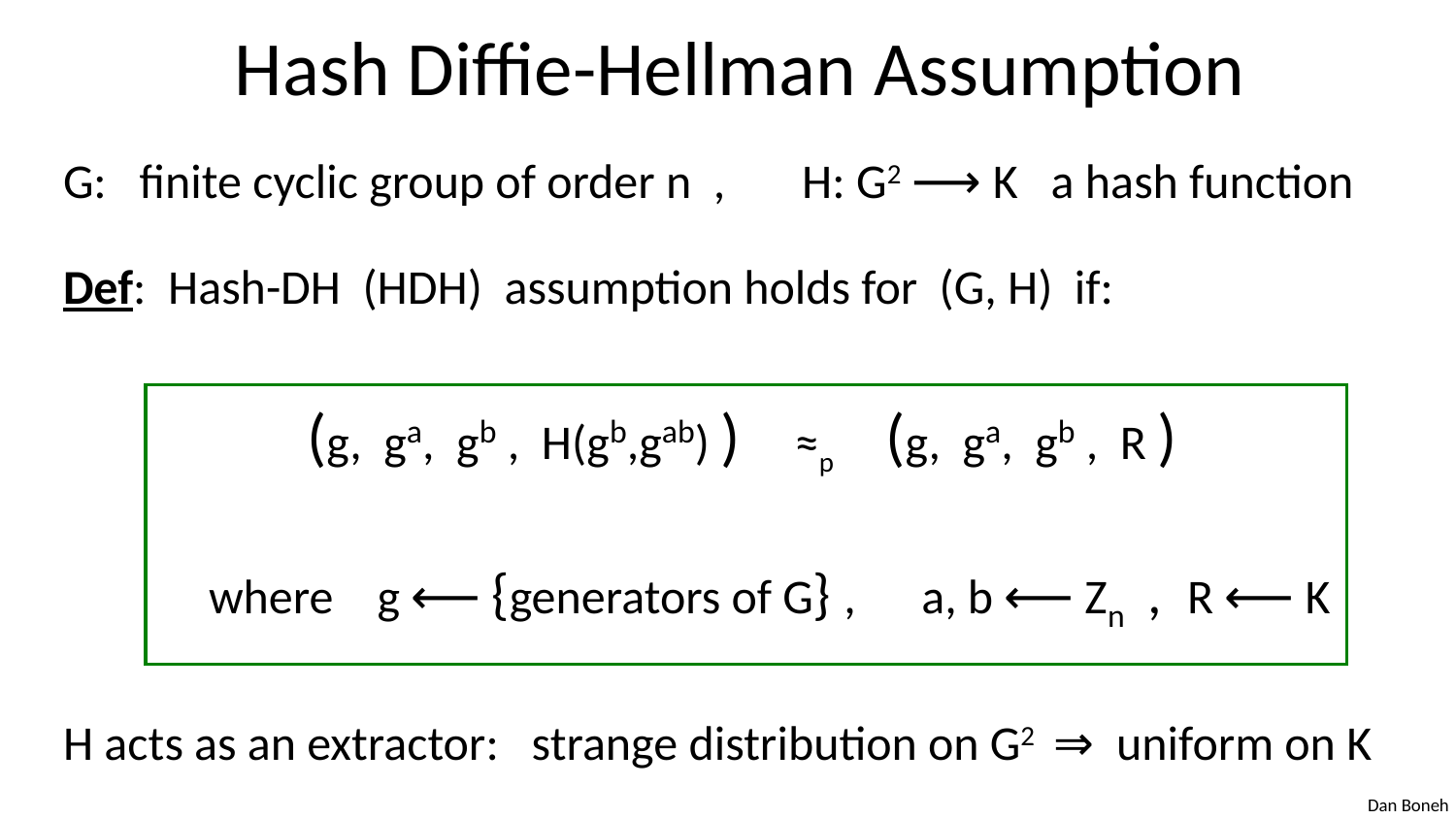

# Hash Diffie-Hellman Assumption
G:   finite cyclic group of order n  ,       H: G2 ⟶ K   a hash function
Def:  Hash-DH  (HDH)  assumption holds for  (G, H)  if:

	         (g,  ga,  gb ,  H(gb,gab) )     ≈p      (g,  ga,  gb ,  R )

	where    g ⟵ {generators of G} ,      a, b ⟵ Zn   ,  R ⟵ K

H acts as an extractor:   strange distribution on G2   ⇒  uniform on K